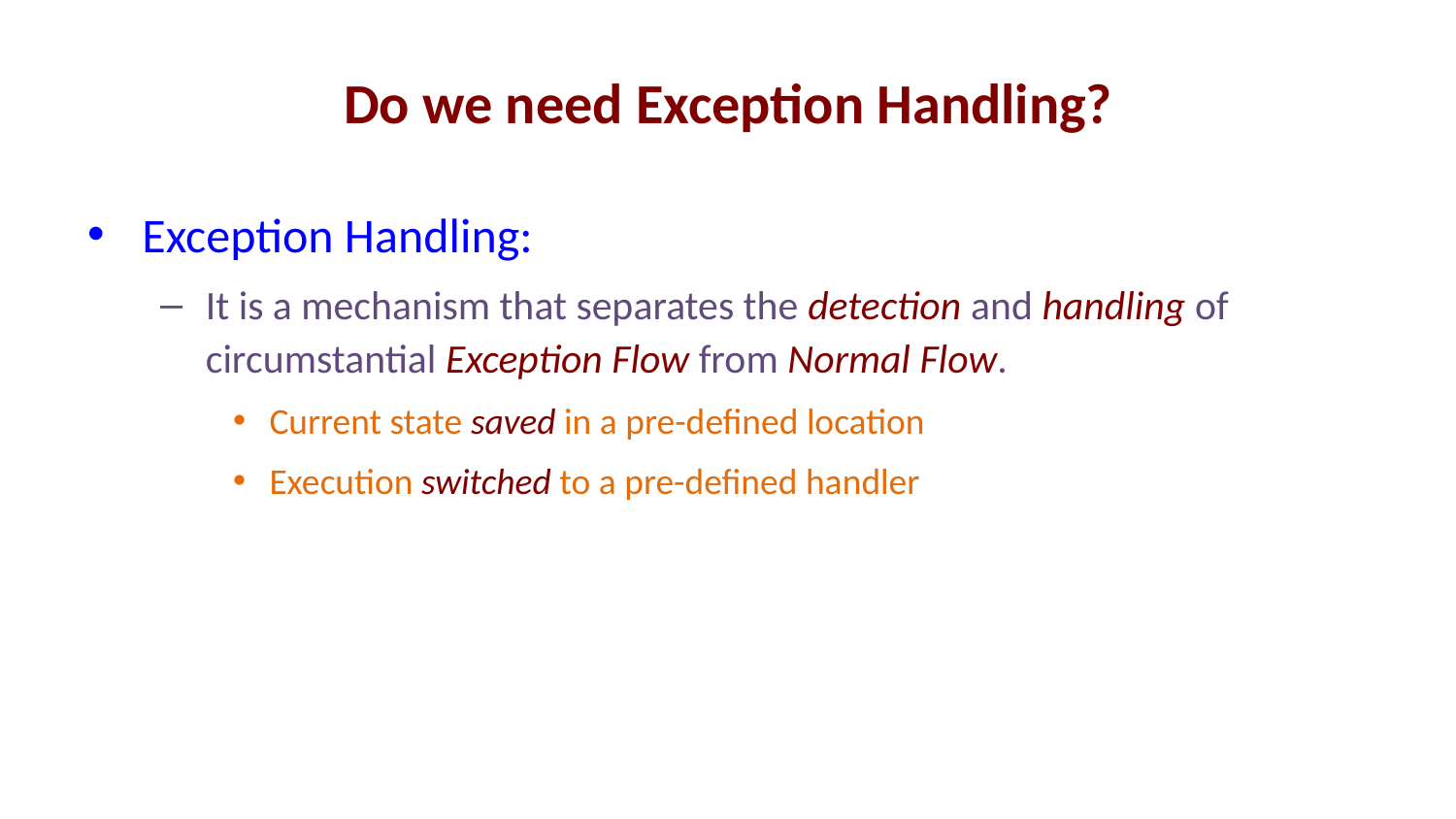

# Do we need Exception Handling?
Exception Handling:
It is a mechanism that separates the detection and handling of circumstantial Exception Flow from Normal Flow.
Current state saved in a pre-defined location
Execution switched to a pre-defined handler